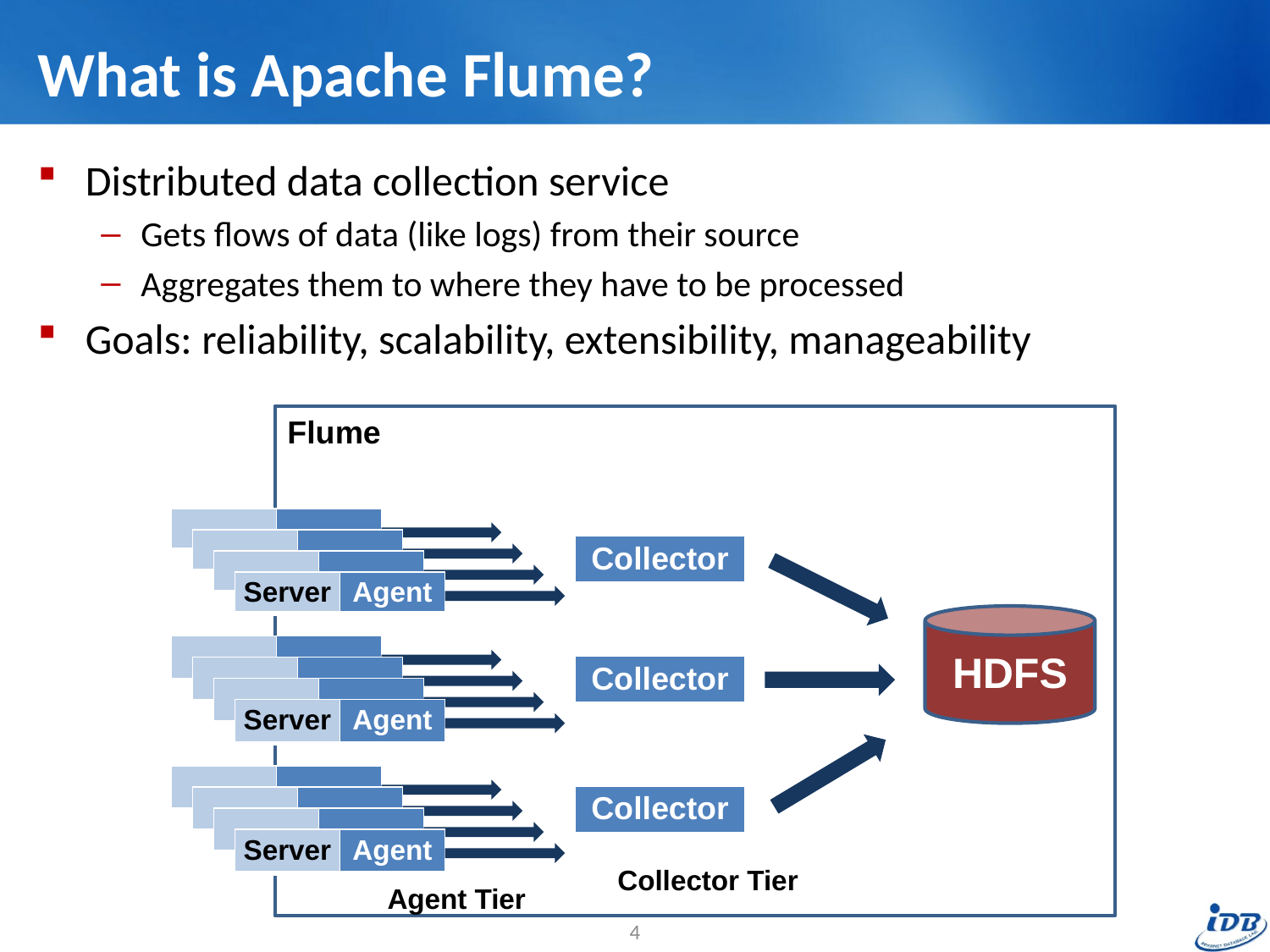

# What is Apache Flume?
Distributed data collection service
Gets flows of data (like logs) from their source
Aggregates them to where they have to be processed
Goals: reliability, scalability, extensibility, manageability

Flume
|  |  |
| --- | --- |

|  |  |
| --- | --- |
| Collector |
| --- |

|  |  |
| --- | --- |

| Server | Agent |
| --- | --- |

HDFS
|  |  |
| --- | --- |

| Collector |
| --- |
|  |  |
| --- | --- |

|  |  |
| --- | --- |

| Server | Agent |
| --- | --- |

|  |  |
| --- | --- |

| Collector |
| --- |
|  |  |
| --- | --- |

|  |  |
| --- | --- |

| Server | Agent |
| --- | --- |

Collector Tier
Agent Tier
4